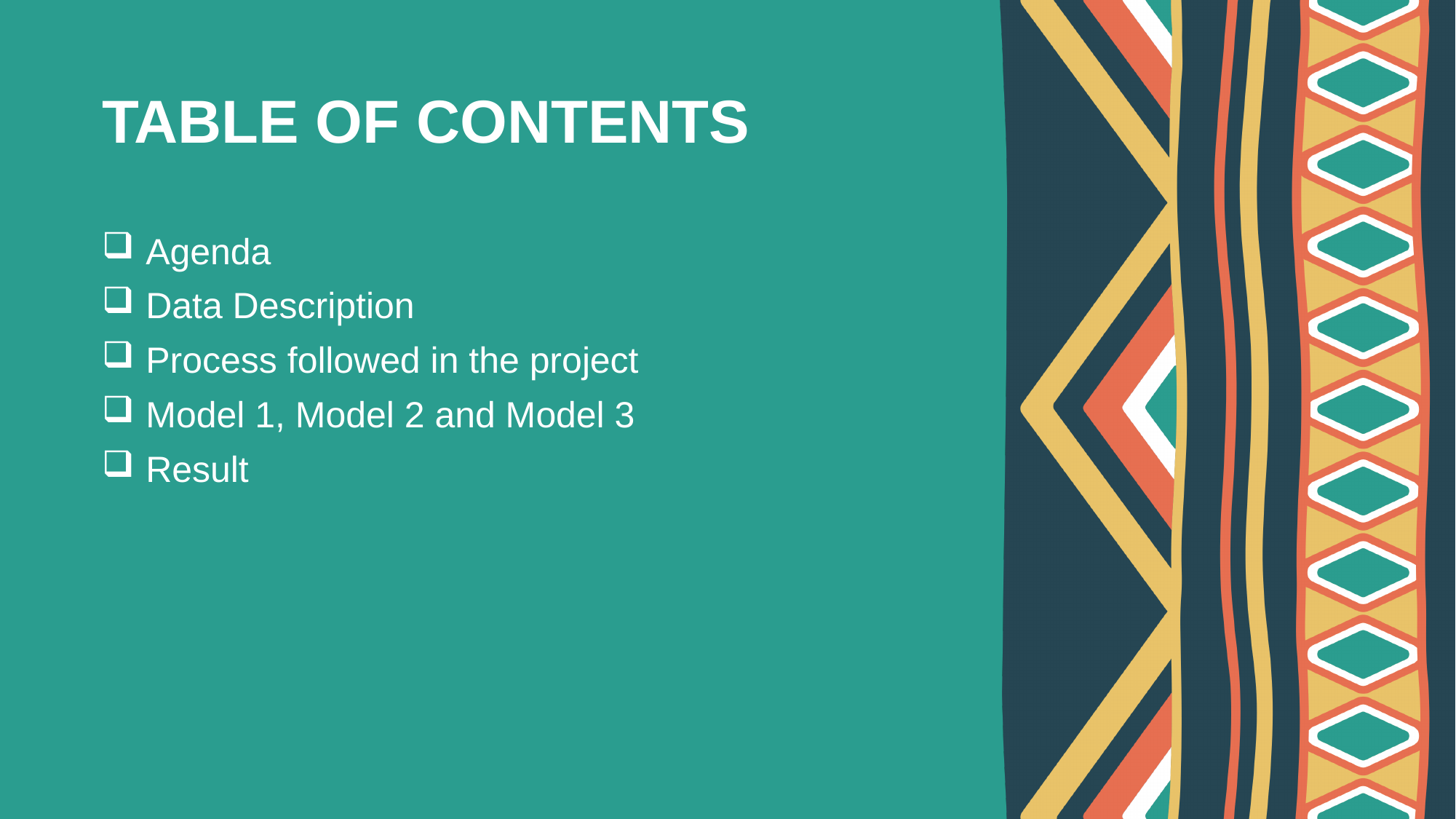

# TABLE OF CONTENTS
 Agenda
 Data Description
 Process followed in the project
 Model 1, Model 2 and Model 3
 Result